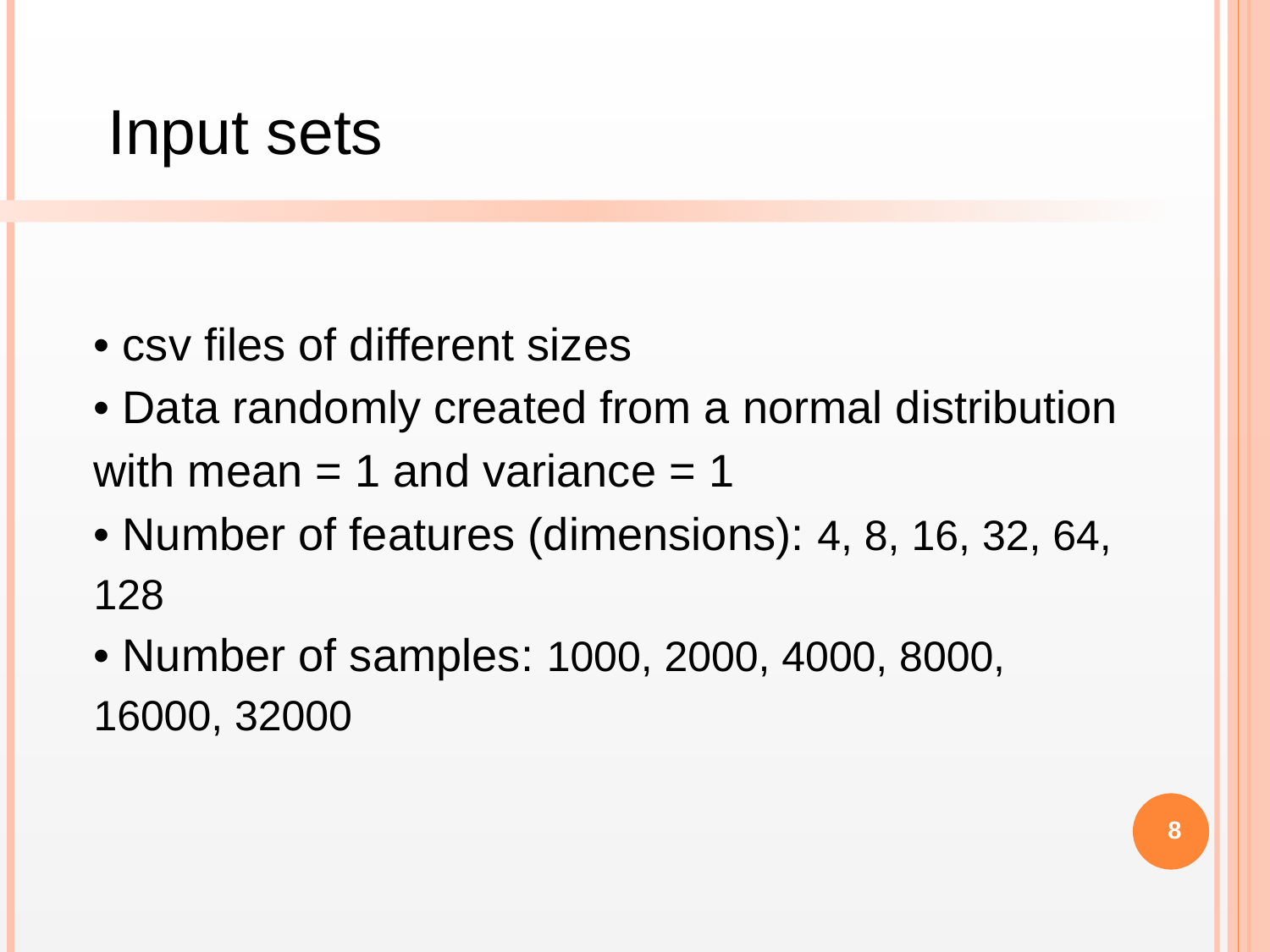

Input sets
• csv files of different sizes
• Data randomly created from a normal distribution with mean = 1 and variance = 1
• Number of features (dimensions): 4, 8, 16, 32, 64, 128
• Number of samples: 1000, 2000, 4000, 8000, 16000, 32000
8